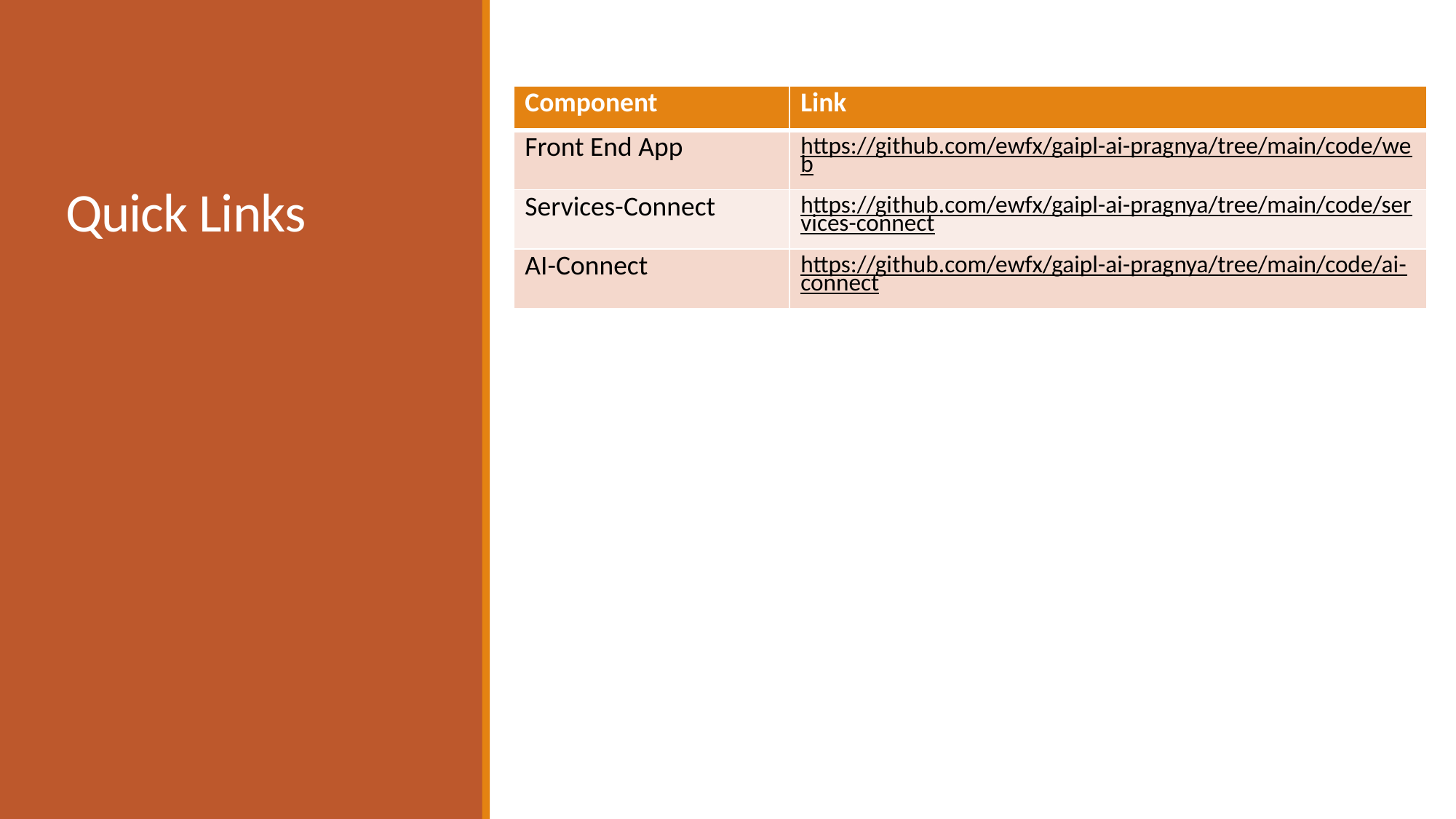

| Component | Link |
| --- | --- |
| Front End App | https://github.com/ewfx/gaipl-ai-pragnya/tree/main/code/web |
| Services-Connect | https://github.com/ewfx/gaipl-ai-pragnya/tree/main/code/services-connect |
| AI-Connect | https://github.com/ewfx/gaipl-ai-pragnya/tree/main/code/ai-connect |
# Quick Links